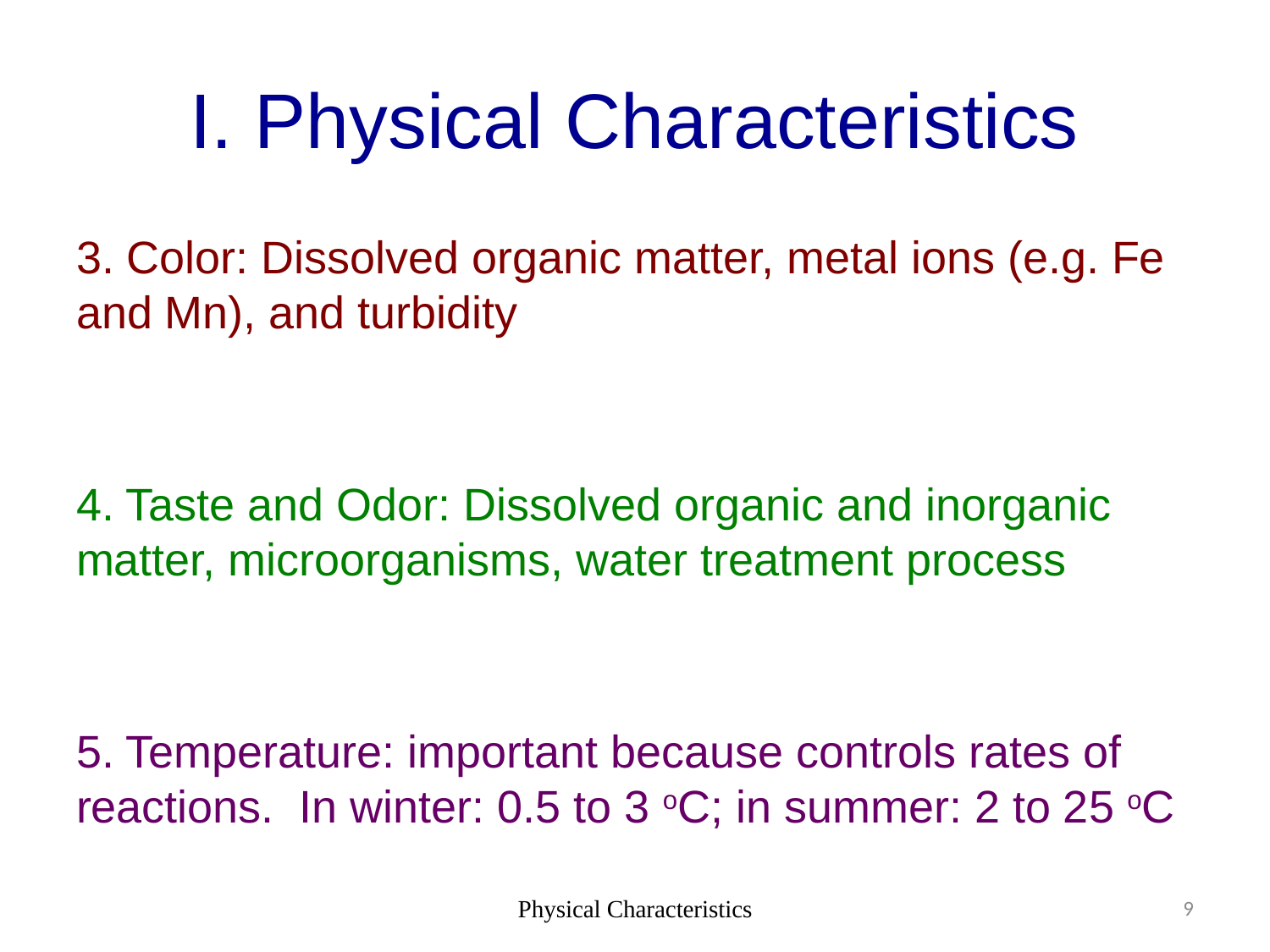

# I. Physical Characteristics
3. Color: Dissolved organic matter, metal ions (e.g. Fe and Mn), and turbidity

4. Taste and Odor: Dissolved organic and inorganic matter, microorganisms, water treatment process

5. Temperature: important because controls rates of reactions.  In winter: 0.5 to 3 oC; in summer: 2 to 25 oC
Physical Characteristics
9